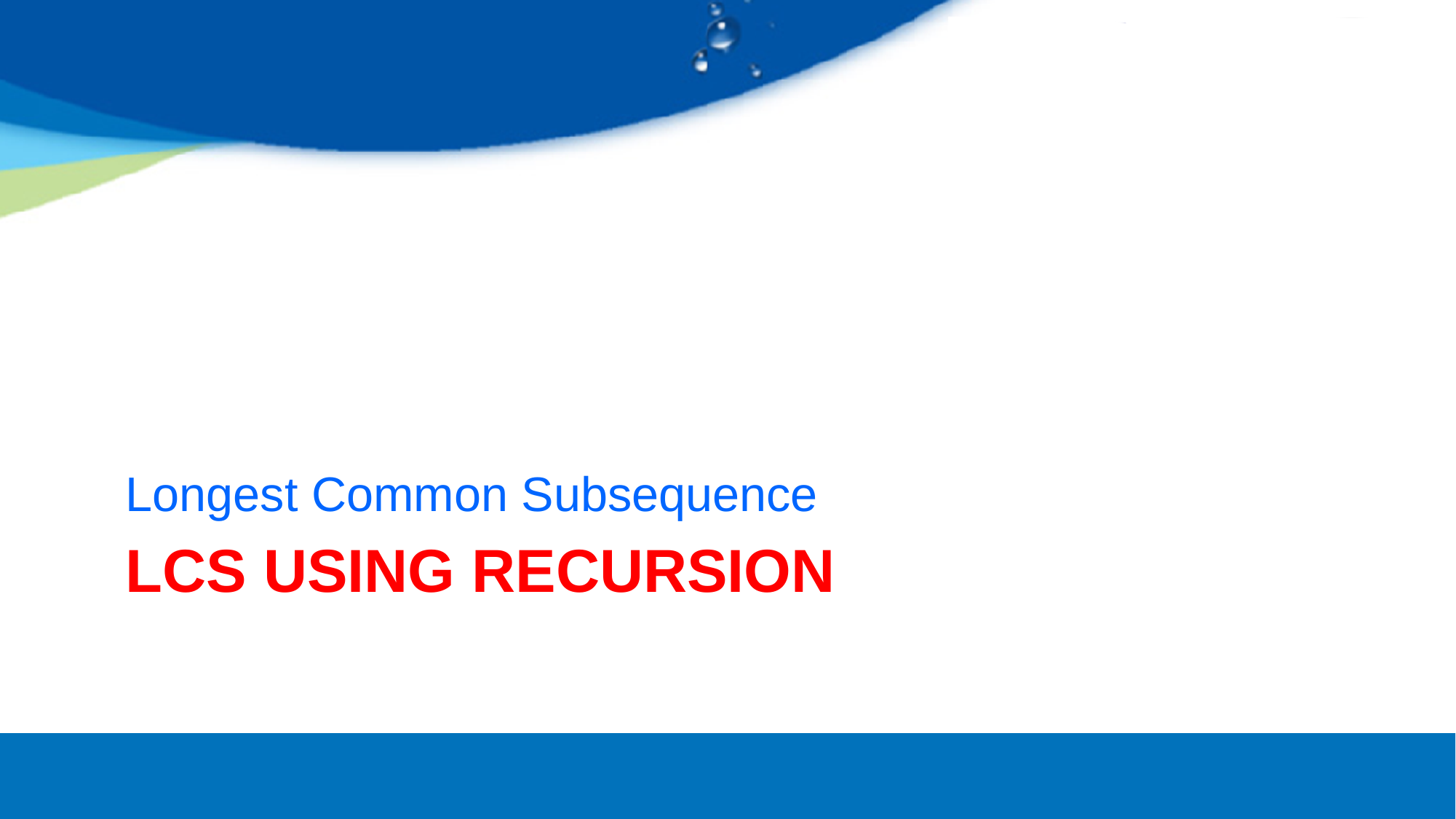

Longest Common Subsequence
# LCS using recursion